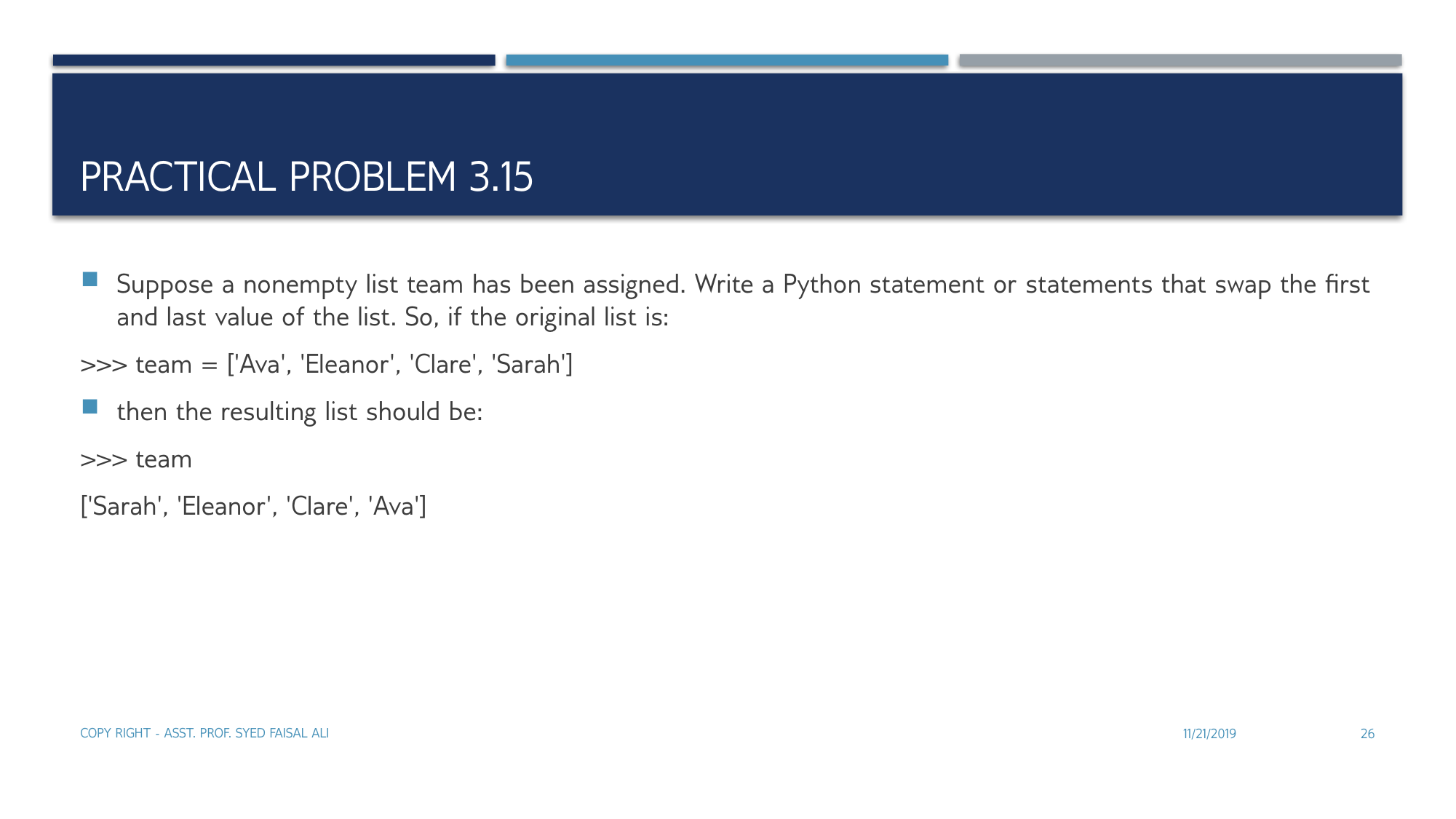

# Practical problem 3.15
Suppose a nonempty list team has been assigned. Write a Python statement or statements that swap the first and last value of the list. So, if the original list is:
>>> team = ['Ava', 'Eleanor', 'Clare', 'Sarah']
then the resulting list should be:
>>> team
['Sarah', 'Eleanor', 'Clare', 'Ava']
Copy Right - Asst. Prof. Syed Faisal Ali
11/21/2019
26